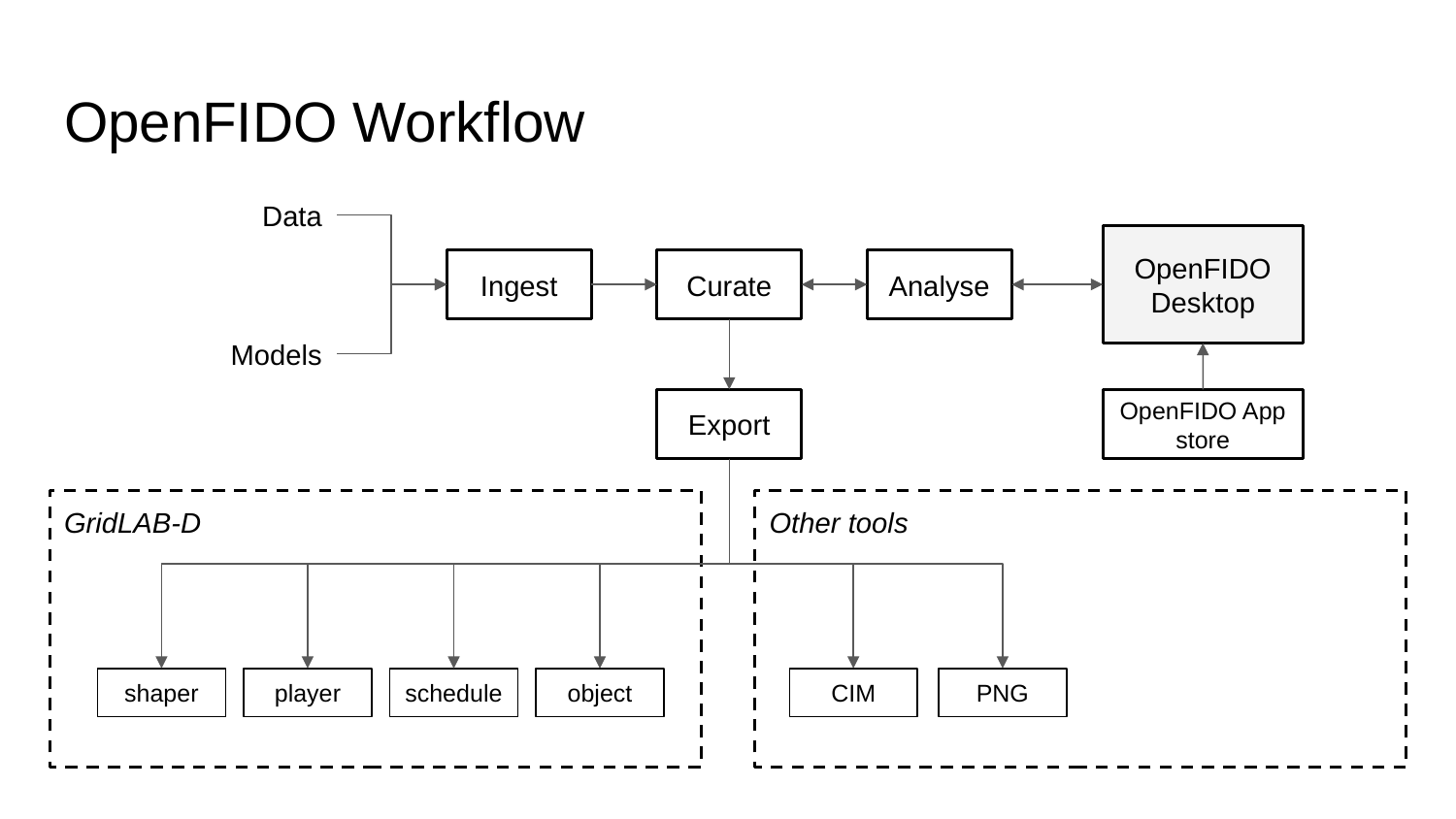

# OpenFIDO Workflow
Data
OpenFIDO Desktop
Ingest
Curate
Analyse
Models
Export
OpenFIDO App store
Other tools
GridLAB-D
shaper
player
schedule
object
CIM
PNG